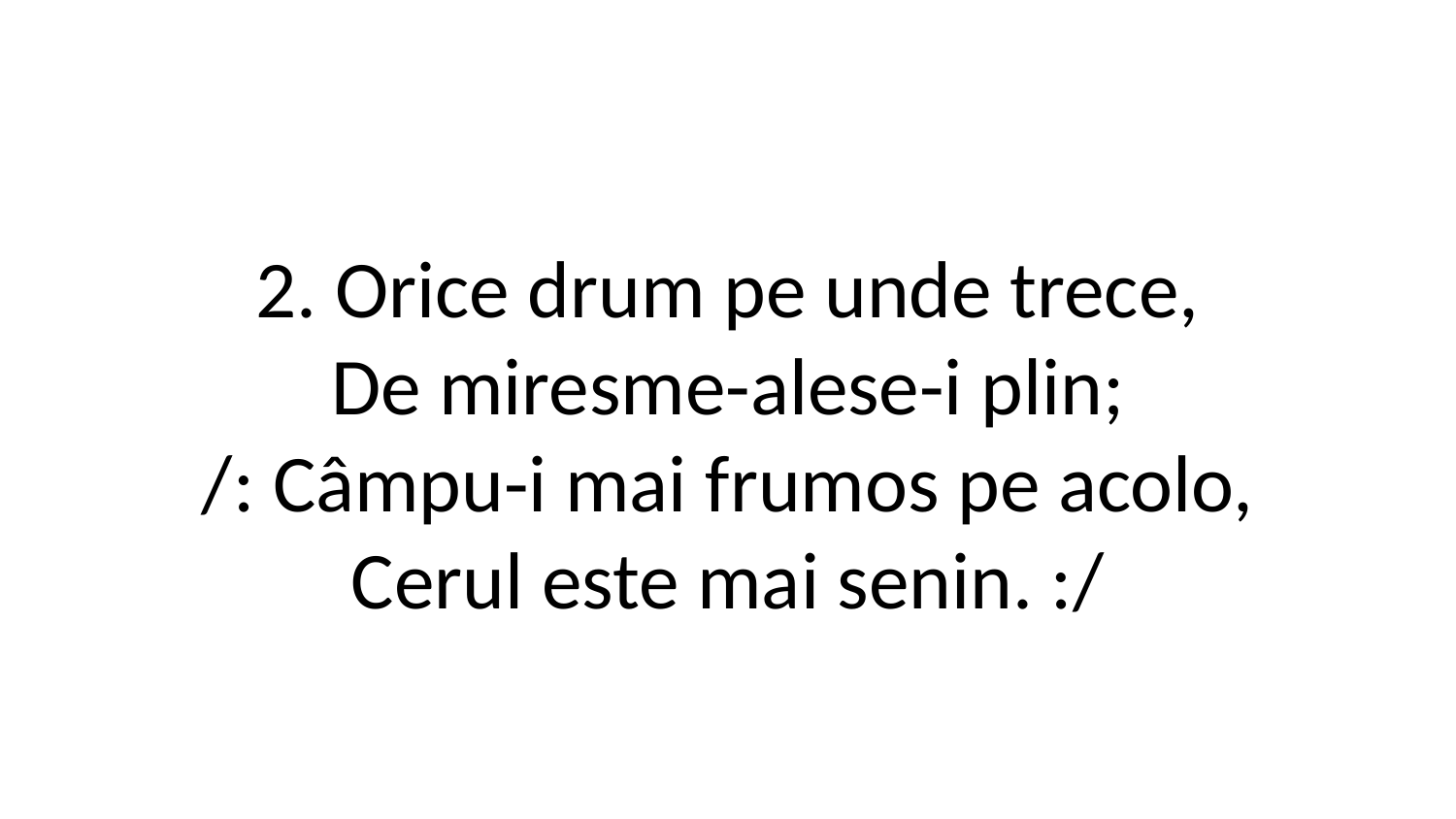

2. Orice drum pe unde trece,
De miresme-alese-i plin;
/: Câmpu-i mai frumos pe acolo,
Cerul este mai senin. :/